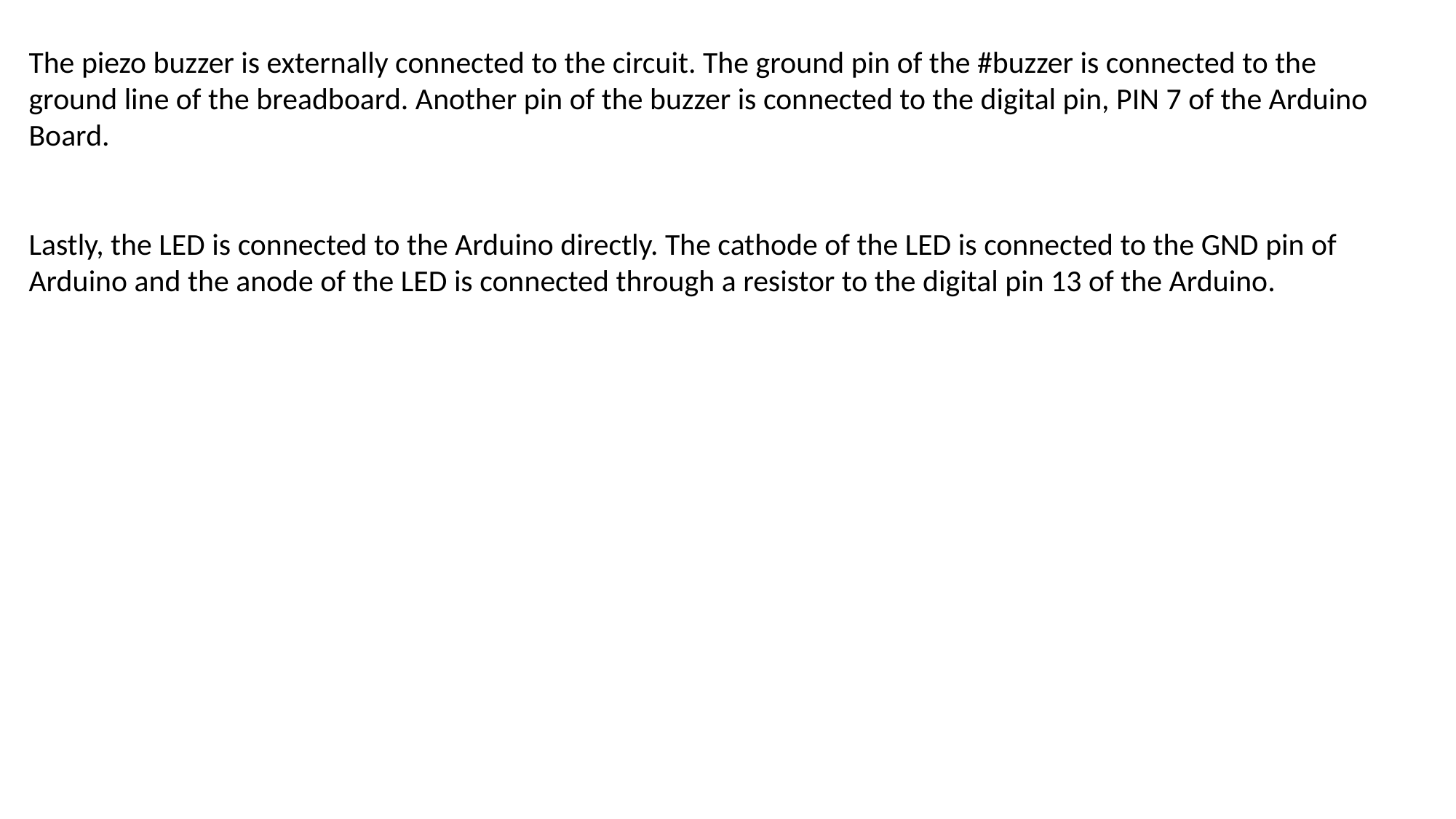

The piezo buzzer is externally connected to the circuit. The ground pin of the #buzzer is connected to the ground line of the breadboard. Another pin of the buzzer is connected to the digital pin, PIN 7 of the Arduino Board.

Lastly, the LED is connected to the Arduino directly. The cathode of the LED is connected to the GND pin of Arduino and the anode of the LED is connected through a resistor to the digital pin 13 of the Arduino.